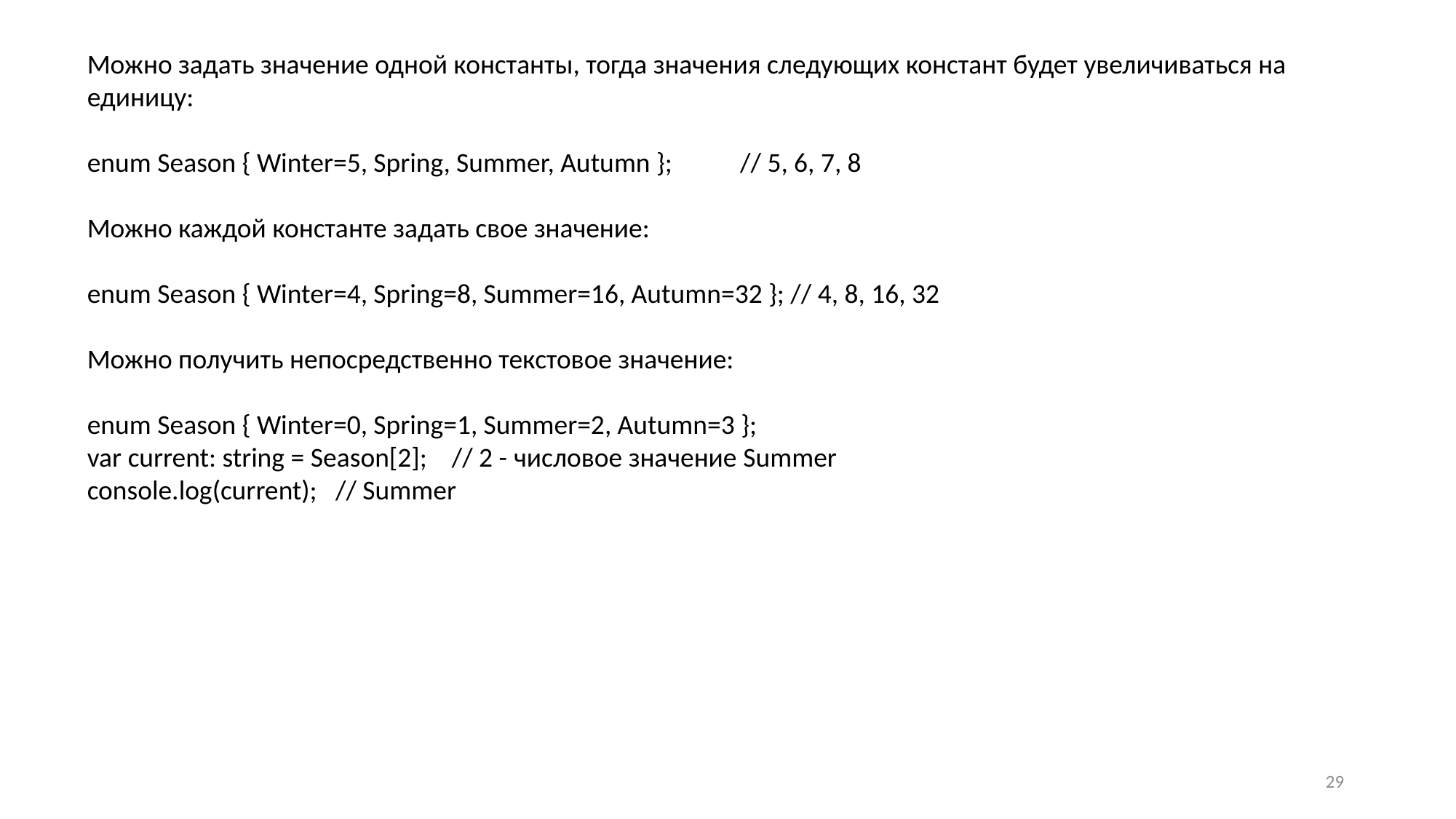

Можно задать значение одной константы, тогда значения следующих констант будет увеличиваться на единицу:

enum Season { Winter=5, Spring, Summer, Autumn };           // 5, 6, 7, 8

Можно каждой константе задать свое значение:

enum Season { Winter=4, Spring=8, Summer=16, Autumn=32 }; // 4, 8, 16, 32

Можно получить непосредственно текстовое значение:

enum Season { Winter=0, Spring=1, Summer=2, Autumn=3 };
var current: string = Season[2];    // 2 - числовое значение Summer
console.log(current);   // Summer
29